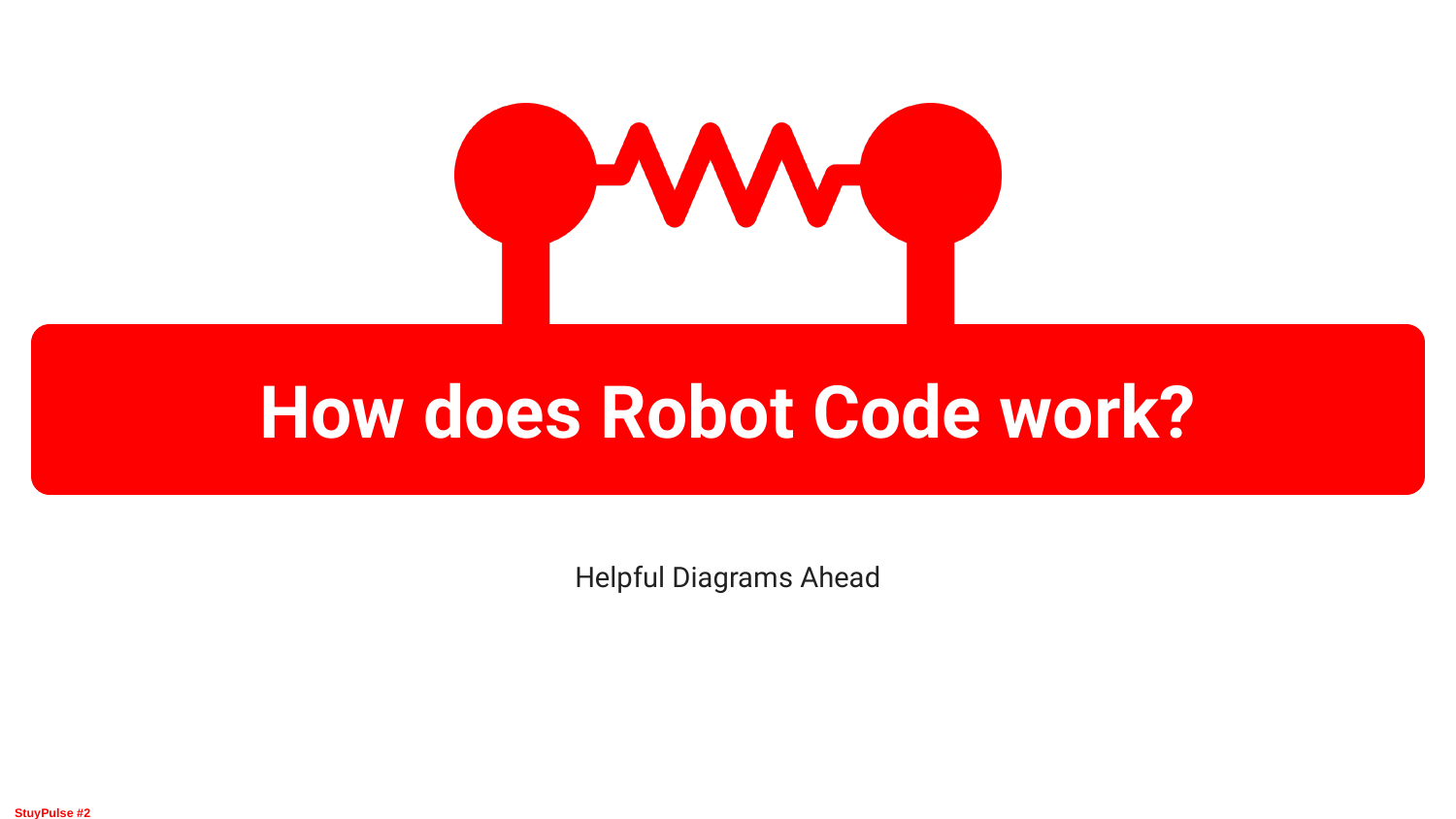

# How does Robot Code work?

Helpful Diagrams Ahead